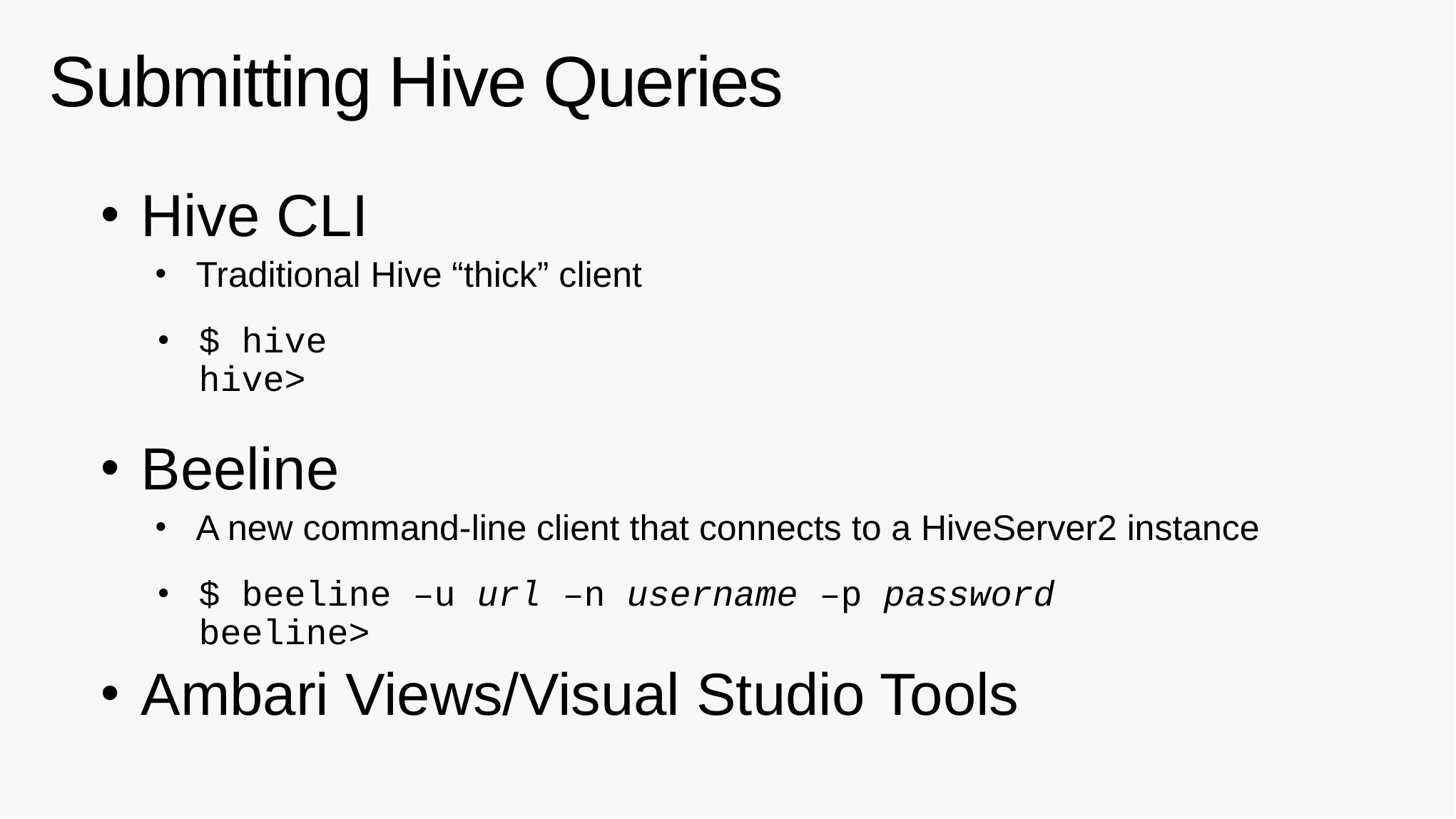

# Submitting Hive Queries
Hive CLI
Traditional Hive “thick” client
$ hive
hive>
Beeline
A new command-line client that connects to a HiveServer2 instance
$ beeline –u url –n username –p password
beeline>
Ambari Views/Visual Studio Tools